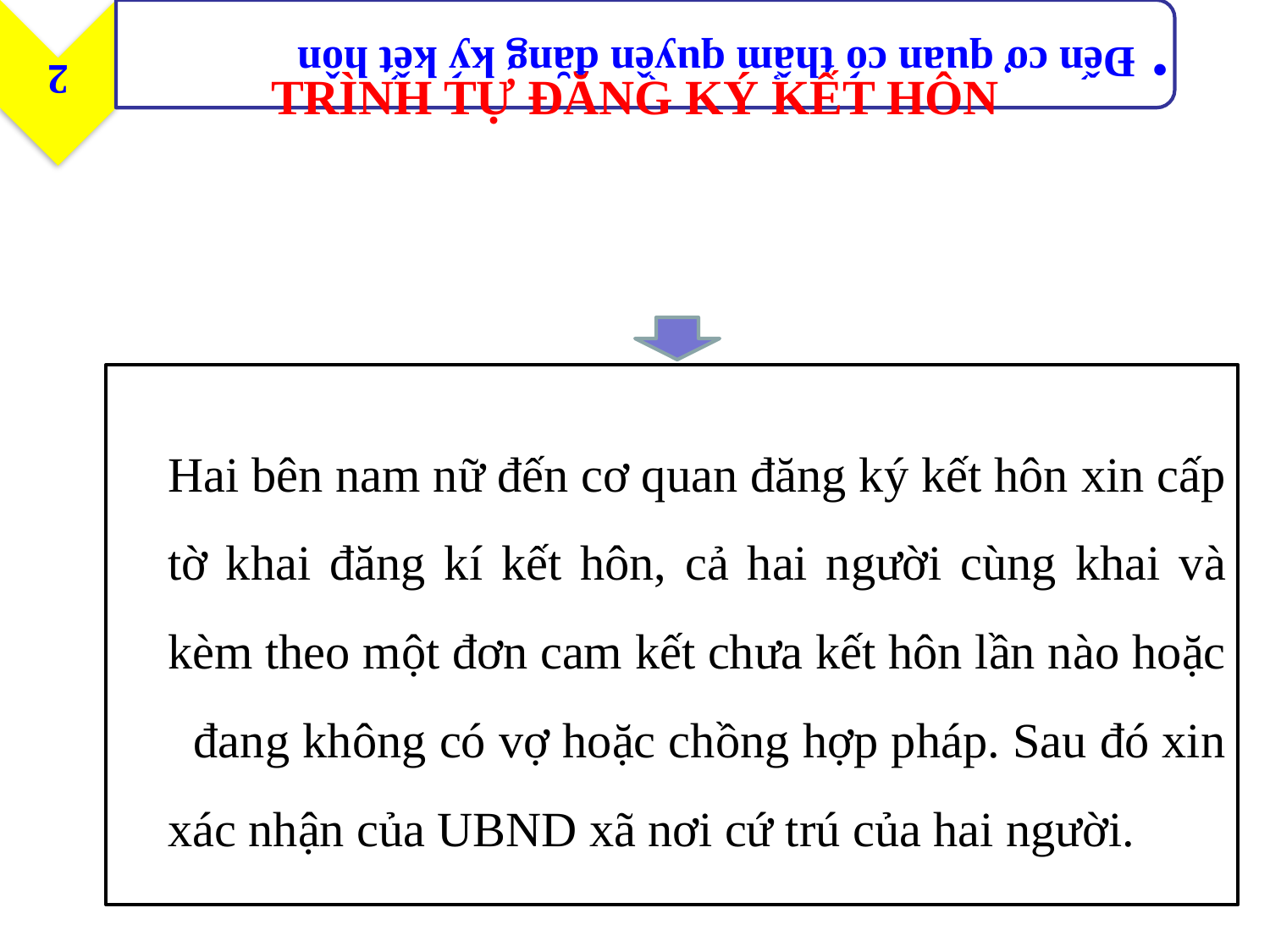

TRÌNH TỰ ĐĂNG KÝ KẾT HÔN
2
Đến cơ quan có thẩm quyền đăng ký kết hôn

Hai bên nam nữ đến cơ quan đăng ký kết hôn xin cấp tờ khai đăng kí kết hôn, cả hai người cùng khai và kèm theo một đơn cam kết chưa kết hôn lần nào hoặc   đang không có vợ hoặc chồng hợp pháp. Sau đó xin xác nhận của UBND xã nơi cứ trú của hai người.